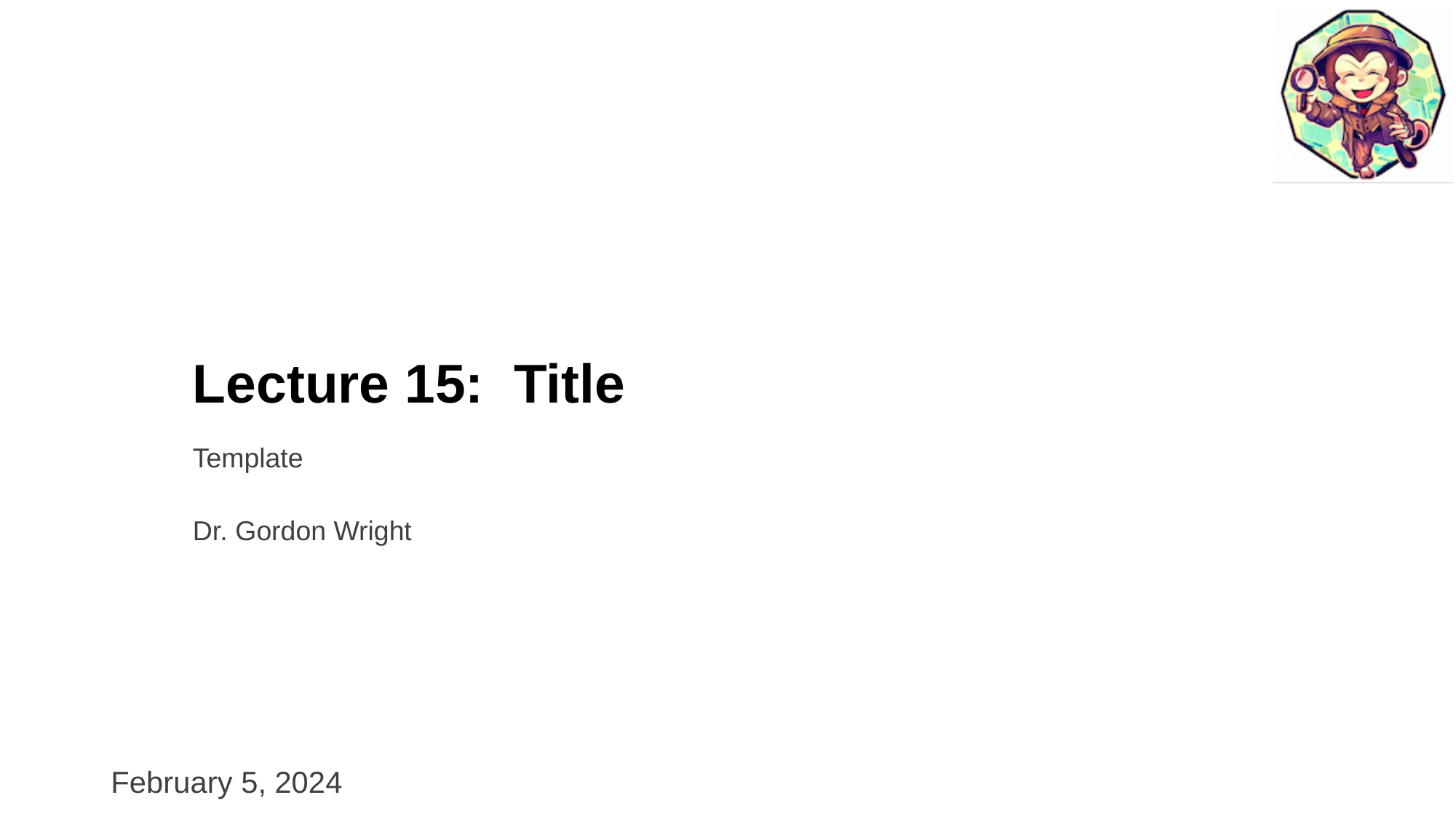

# Lecture 15:  Title
Template
Dr. Gordon Wright
February 5, 2024